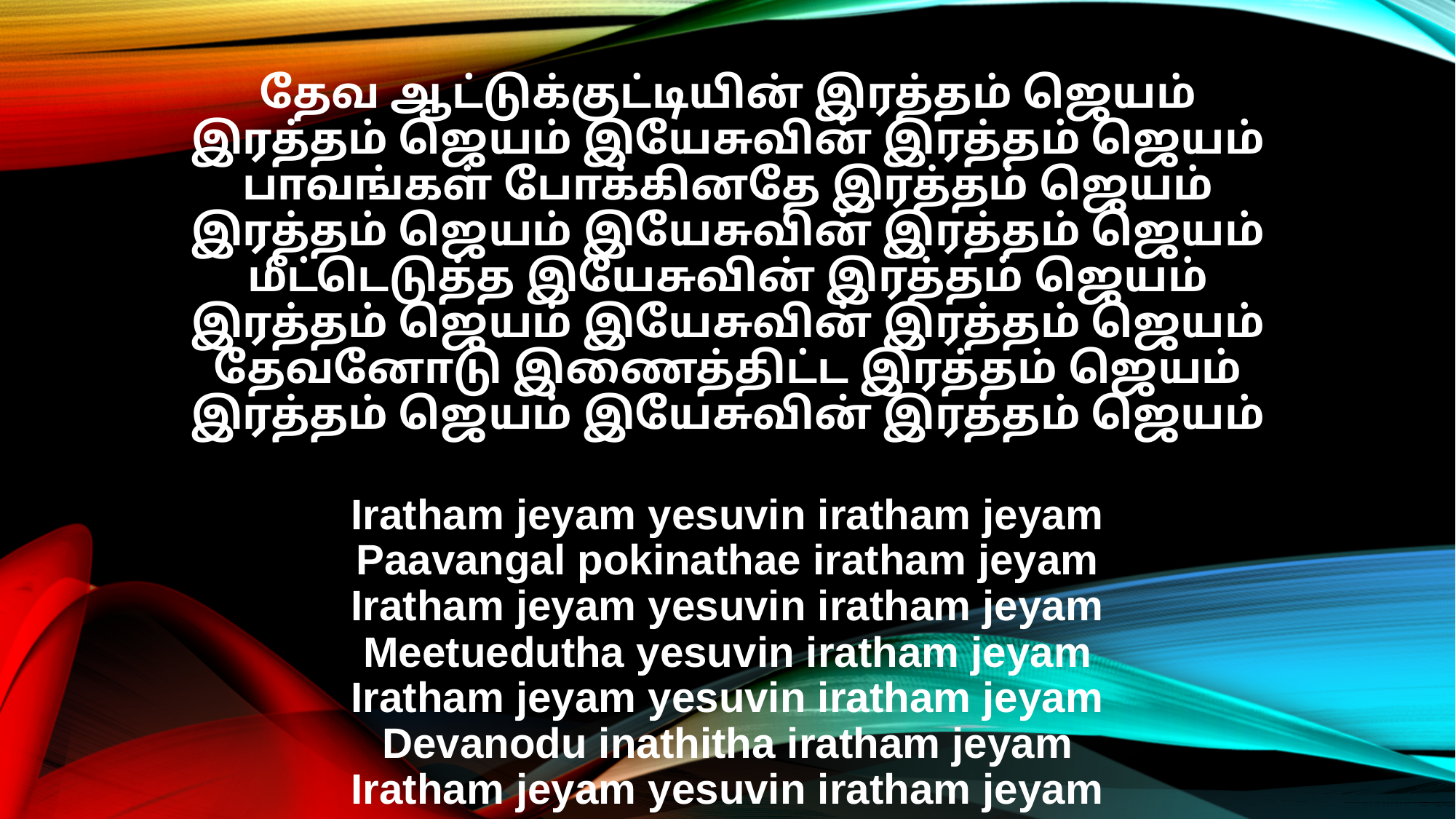

தேவ ஆட்டுக்குட்டியின் இரத்தம் ஜெயம்
இரத்தம் ஜெயம் இயேசுவின் இரத்தம் ஜெயம்
பாவங்கள் போக்கினதே இரத்தம் ஜெயம்
இரத்தம் ஜெயம் இயேசுவின் இரத்தம் ஜெயம்
மீட்டெடுத்த இயேசுவின் இரத்தம் ஜெயம்
இரத்தம் ஜெயம் இயேசுவின் இரத்தம் ஜெயம்
தேவனோடு இணைத்திட்ட இரத்தம் ஜெயம்
இரத்தம் ஜெயம் இயேசுவின் இரத்தம் ஜெயம்
Deva aathukuttiyin iratham jeyam
Iratham jeyam yesuvin iratham jeyam
Paavangal pokinathae iratham jeyam
Iratham jeyam yesuvin iratham jeyam
Meetuedutha yesuvin iratham jeyam
Iratham jeyam yesuvin iratham jeyam
Devanodu inathitha iratham jeyam
Iratham jeyam yesuvin iratham jeyam